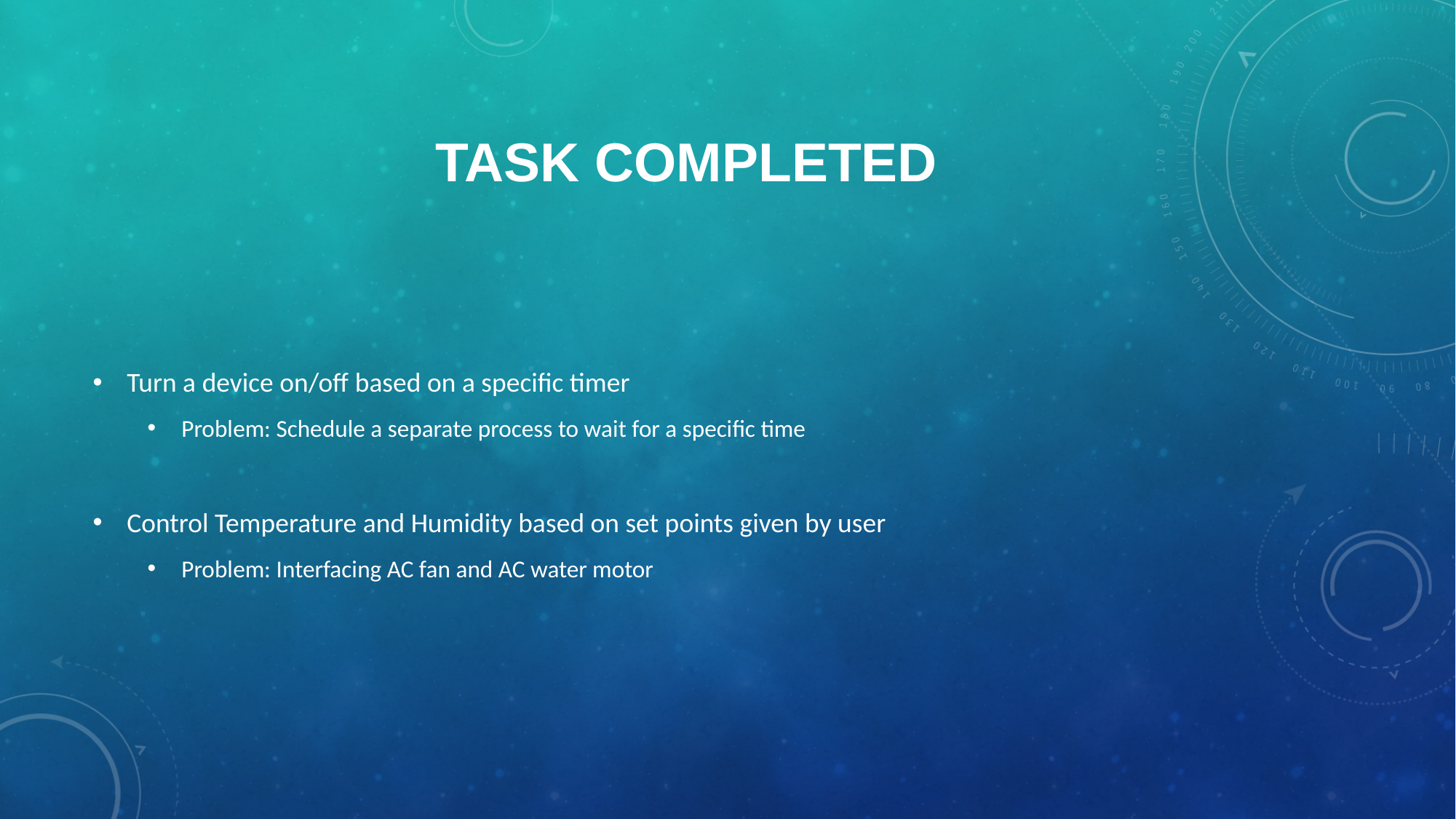

# Task Completed
Turn a device on/off based on a specific timer
Problem: Schedule a separate process to wait for a specific time

Control Temperature and Humidity based on set points given by user
Problem: Interfacing AC fan and AC water motor